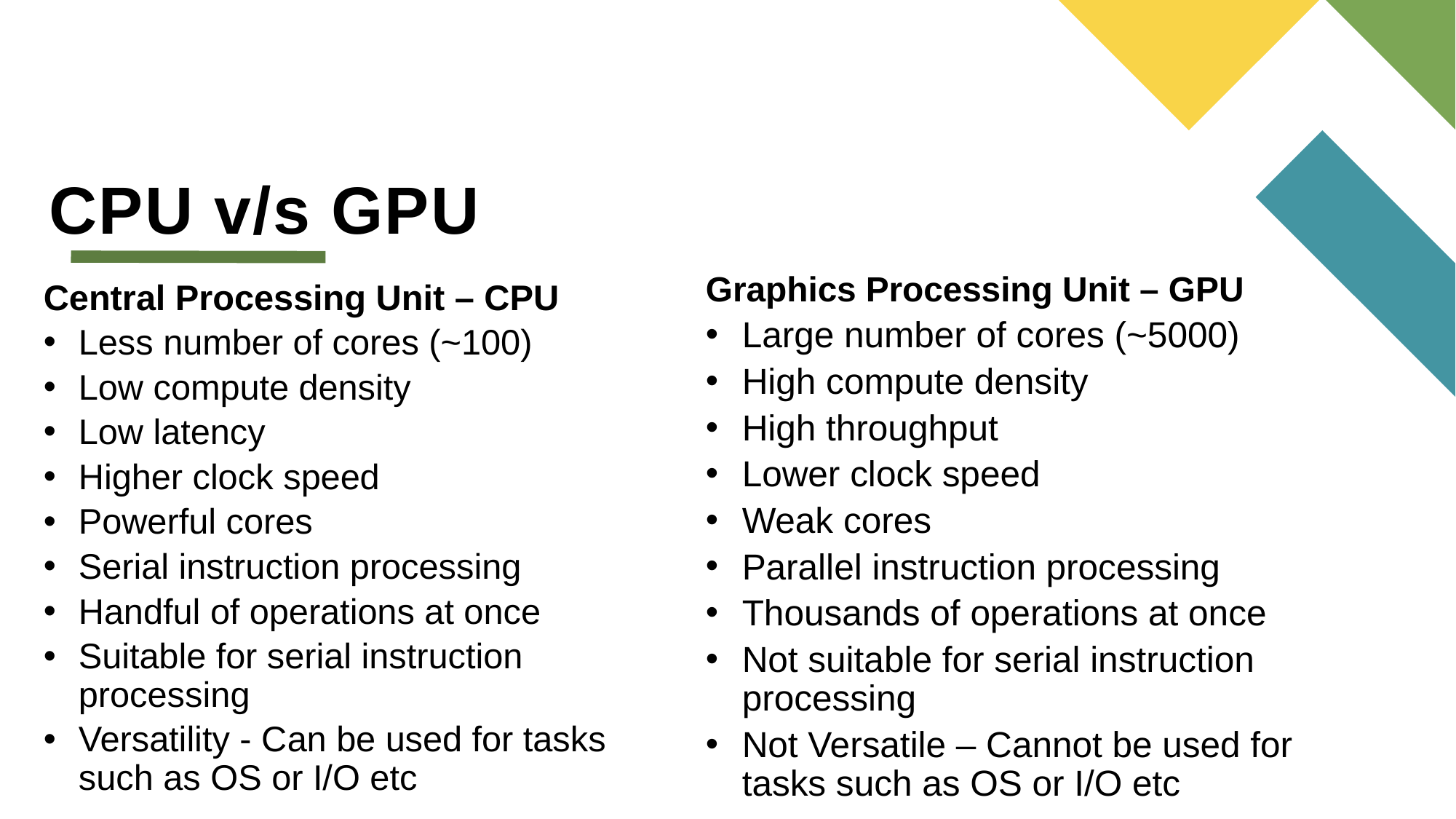

# CPU v/s GPU
Graphics Processing Unit – GPU
Large number of cores (~5000)
High compute density
High throughput
Lower clock speed
Weak cores
Parallel instruction processing
Thousands of operations at once
Not suitable for serial instruction processing
Not Versatile – Cannot be used for tasks such as OS or I/O etc
Central Processing Unit – CPU
Less number of cores (~100)
Low compute density
Low latency
Higher clock speed
Powerful cores
Serial instruction processing
Handful of operations at once
Suitable for serial instruction processing
Versatility - Can be used for tasks such as OS or I/O etc